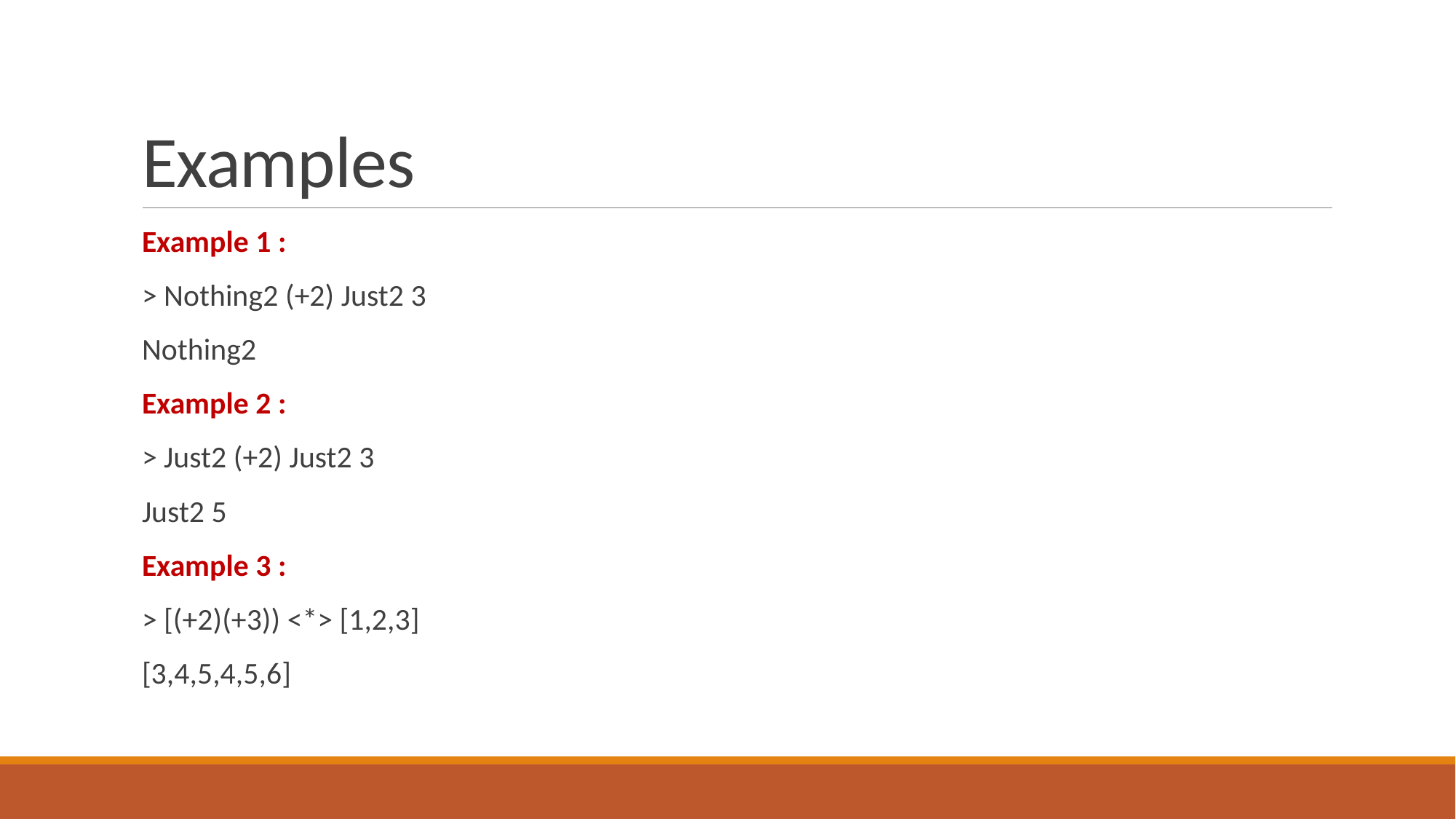

# Examples
Example 1 :
> Nothing2 (+2) Just2 3
Nothing2
Example 2 :
> Just2 (+2) Just2 3
Just2 5
Example 3 :
> [(+2)(+3)) <*> [1,2,3]
[3,4,5,4,5,6]